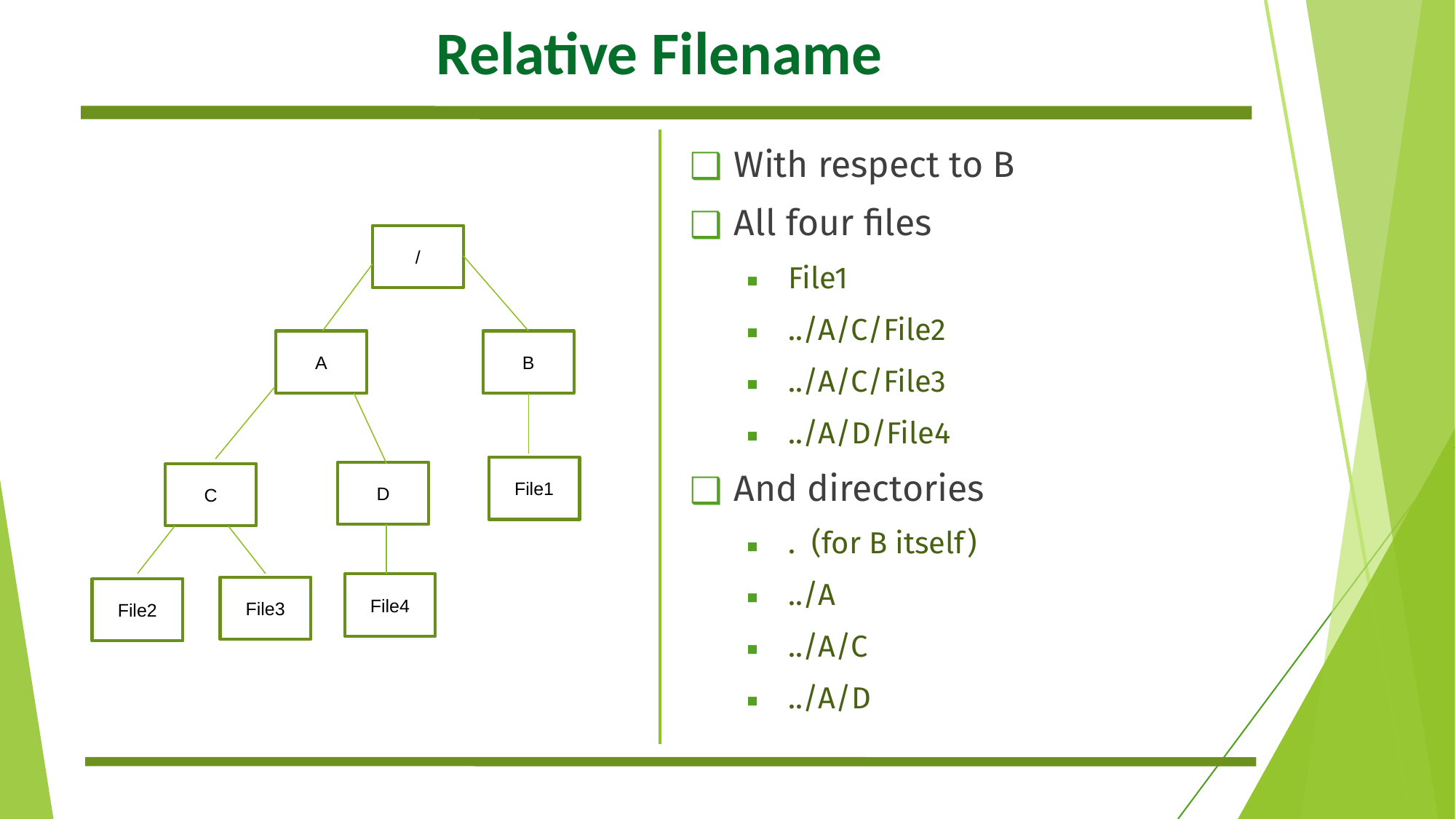

# Relative Filename

With respect to B
All four files
File1
../A/C/File2
../A/C/File3
../A/D/File4
And directories
.  (for B itself)
../A
../A/C
../A/D
/
A
B
File1
D
C
File4
File3
File2